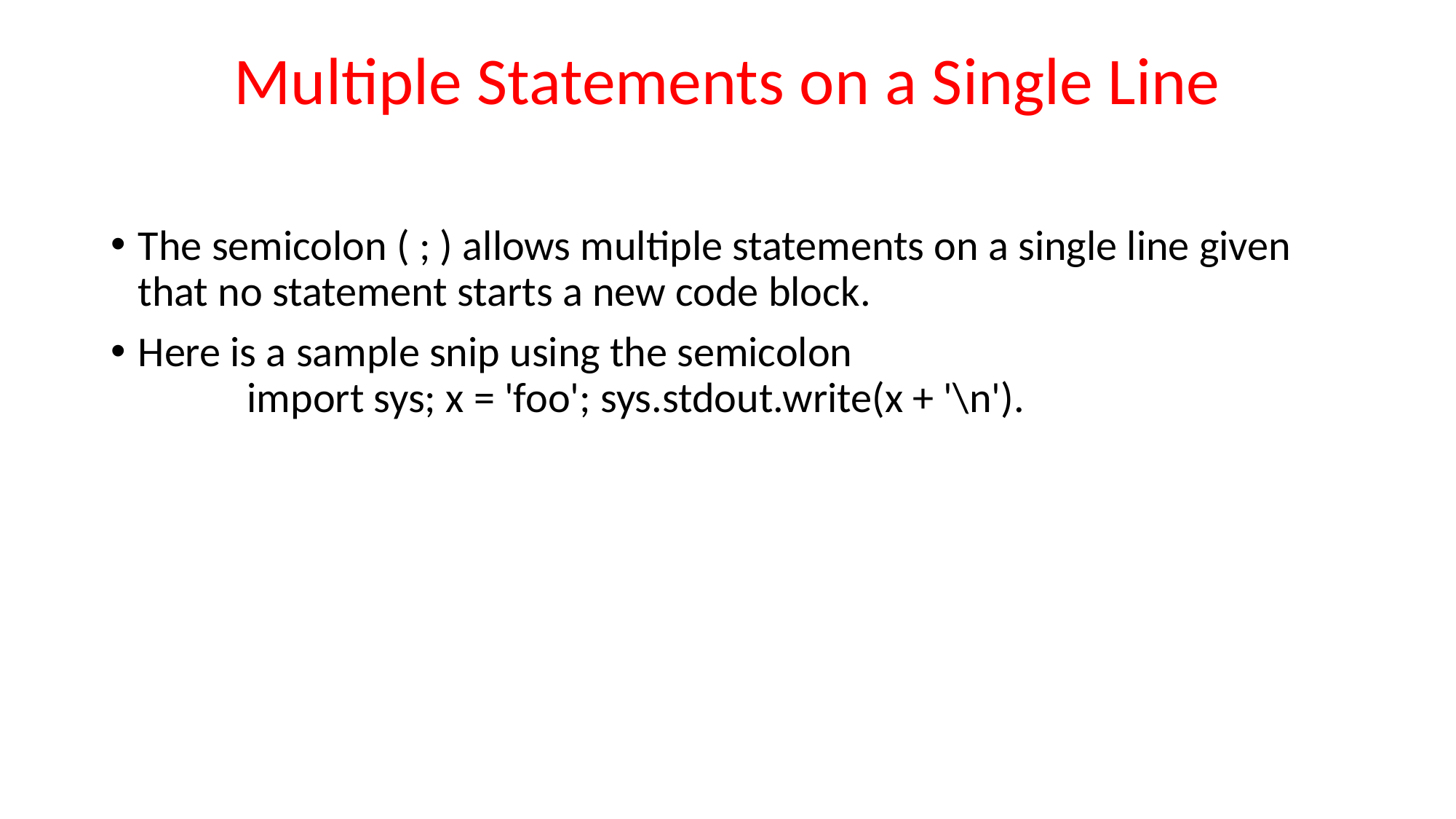

Multiple Statements on a Single Line
The semicolon ( ; ) allows multiple statements on a single line given that no statement starts a new code block.
Here is a sample snip using the semicolon
	import sys; x = 'foo'; sys.stdout.write(x + '\n').